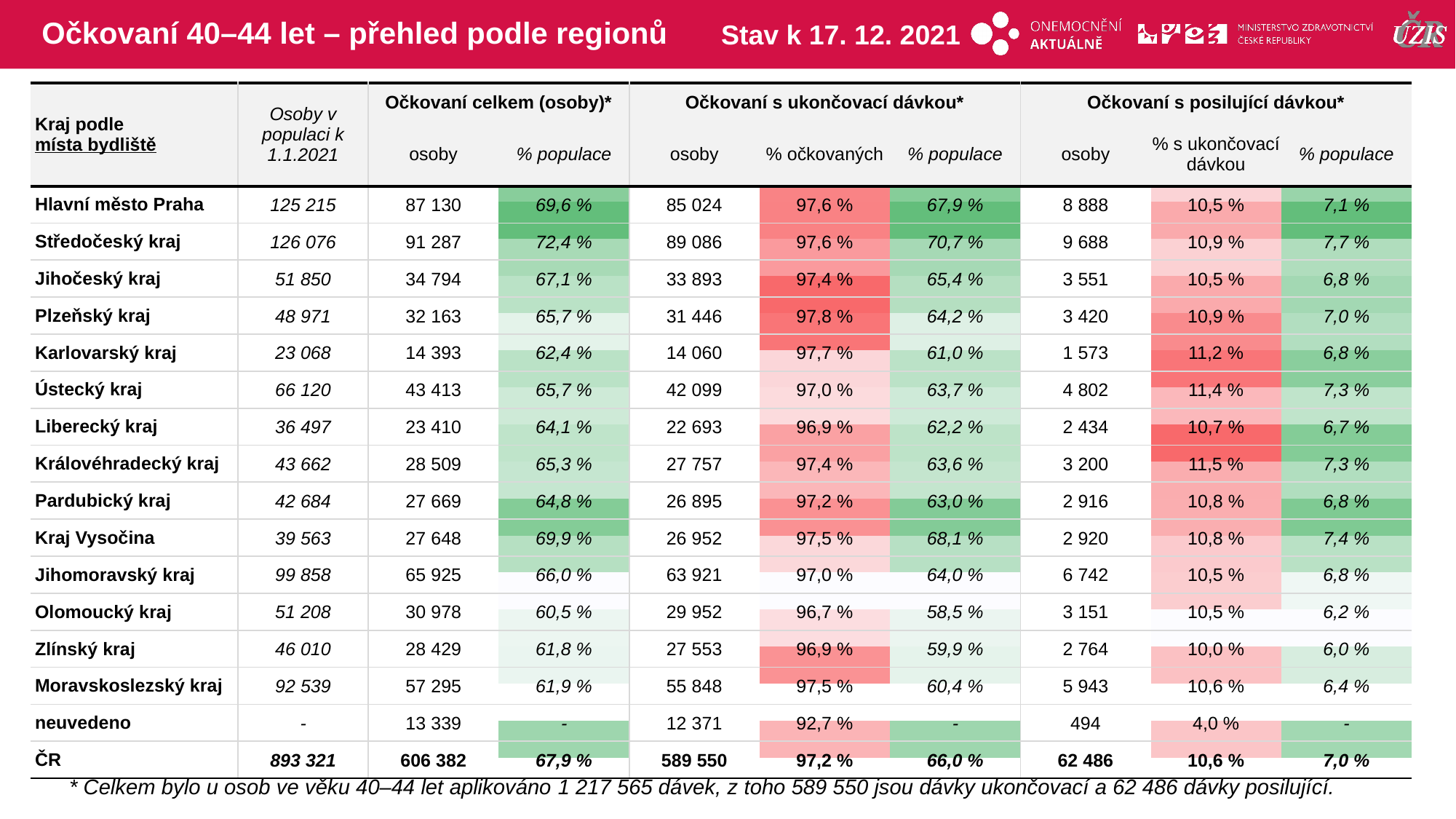

# Očkovaní 40–44 let – přehled podle regionů
Stav k 17. 12. 2021
| Kraj podle místa bydliště | Osoby v populaci k 1.1.2021 | Očkovaní celkem (osoby)\* |  | Očkovaní s ukončovací dávkou\* |  |  | Očkovaní s posilující dávkou\* |  |  |
| --- | --- | --- | --- | --- | --- | --- | --- | --- | --- |
|  |  | osoby | % populace | osoby | % očkovaných | % populace | osoby | % s ukončovací dávkou | % populace |
| Hlavní město Praha | 125 215 | 87 130 | 69,6 % | 85 024 | 97,6 % | 67,9 % | 8 888 | 10,5 % | 7,1 % |
| Středočeský kraj | 126 076 | 91 287 | 72,4 % | 89 086 | 97,6 % | 70,7 % | 9 688 | 10,9 % | 7,7 % |
| Jihočeský kraj | 51 850 | 34 794 | 67,1 % | 33 893 | 97,4 % | 65,4 % | 3 551 | 10,5 % | 6,8 % |
| Plzeňský kraj | 48 971 | 32 163 | 65,7 % | 31 446 | 97,8 % | 64,2 % | 3 420 | 10,9 % | 7,0 % |
| Karlovarský kraj | 23 068 | 14 393 | 62,4 % | 14 060 | 97,7 % | 61,0 % | 1 573 | 11,2 % | 6,8 % |
| Ústecký kraj | 66 120 | 43 413 | 65,7 % | 42 099 | 97,0 % | 63,7 % | 4 802 | 11,4 % | 7,3 % |
| Liberecký kraj | 36 497 | 23 410 | 64,1 % | 22 693 | 96,9 % | 62,2 % | 2 434 | 10,7 % | 6,7 % |
| Královéhradecký kraj | 43 662 | 28 509 | 65,3 % | 27 757 | 97,4 % | 63,6 % | 3 200 | 11,5 % | 7,3 % |
| Pardubický kraj | 42 684 | 27 669 | 64,8 % | 26 895 | 97,2 % | 63,0 % | 2 916 | 10,8 % | 6,8 % |
| Kraj Vysočina | 39 563 | 27 648 | 69,9 % | 26 952 | 97,5 % | 68,1 % | 2 920 | 10,8 % | 7,4 % |
| Jihomoravský kraj | 99 858 | 65 925 | 66,0 % | 63 921 | 97,0 % | 64,0 % | 6 742 | 10,5 % | 6,8 % |
| Olomoucký kraj | 51 208 | 30 978 | 60,5 % | 29 952 | 96,7 % | 58,5 % | 3 151 | 10,5 % | 6,2 % |
| Zlínský kraj | 46 010 | 28 429 | 61,8 % | 27 553 | 96,9 % | 59,9 % | 2 764 | 10,0 % | 6,0 % |
| Moravskoslezský kraj | 92 539 | 57 295 | 61,9 % | 55 848 | 97,5 % | 60,4 % | 5 943 | 10,6 % | 6,4 % |
| neuvedeno | - | 13 339 | - | 12 371 | 92,7 % | - | 494 | 4,0 % | - |
| ČR | 893 321 | 606 382 | 67,9 % | 589 550 | 97,2 % | 66,0 % | 62 486 | 10,6 % | 7,0 % |
|  |  |  |  |  |  |  |  |  |
| --- | --- | --- | --- | --- | --- | --- | --- | --- |
|  |  |  |  |  |  |  |  |  |
|  |  |  |  |  |  |  |  |  |
|  |  |  |  |  |  |  |  |  |
|  |  |  |  |  |  |  |  |  |
|  |  |  |  |  |  |  |  |  |
|  |  |  |  |  |  |  |  |  |
|  |  |  |  |  |  |  |  |  |
|  |  |  |  |  |  |  |  |  |
|  |  |  |  |  |  |  |  |  |
|  |  |  |  |  |  |  |  |  |
|  |  |  |  |  |  |  |  |  |
|  |  |  |  |  |  |  |  |  |
|  |  |  |  |  |  |  |  |  |
|  |  |  |  |  |  |  |  |  |
|  |  |  |  |  |  |  |  |  |
* Celkem bylo u osob ve věku 40–44 let aplikováno 1 217 565 dávek, z toho 589 550 jsou dávky ukončovací a 62 486 dávky posilující.